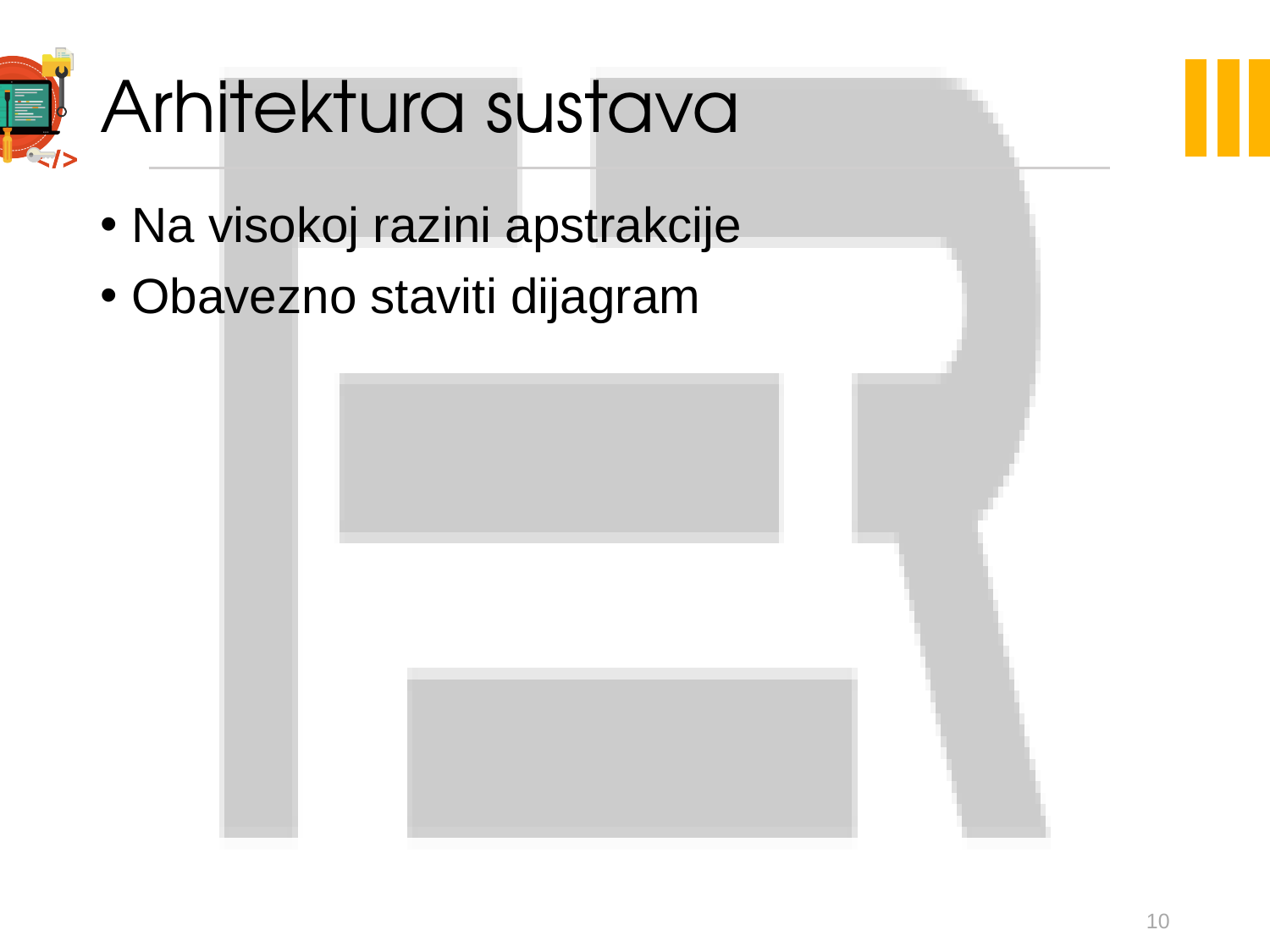

# Arhitektura sustava
Na visokoj razini apstrakcije
Obavezno staviti dijagram
10